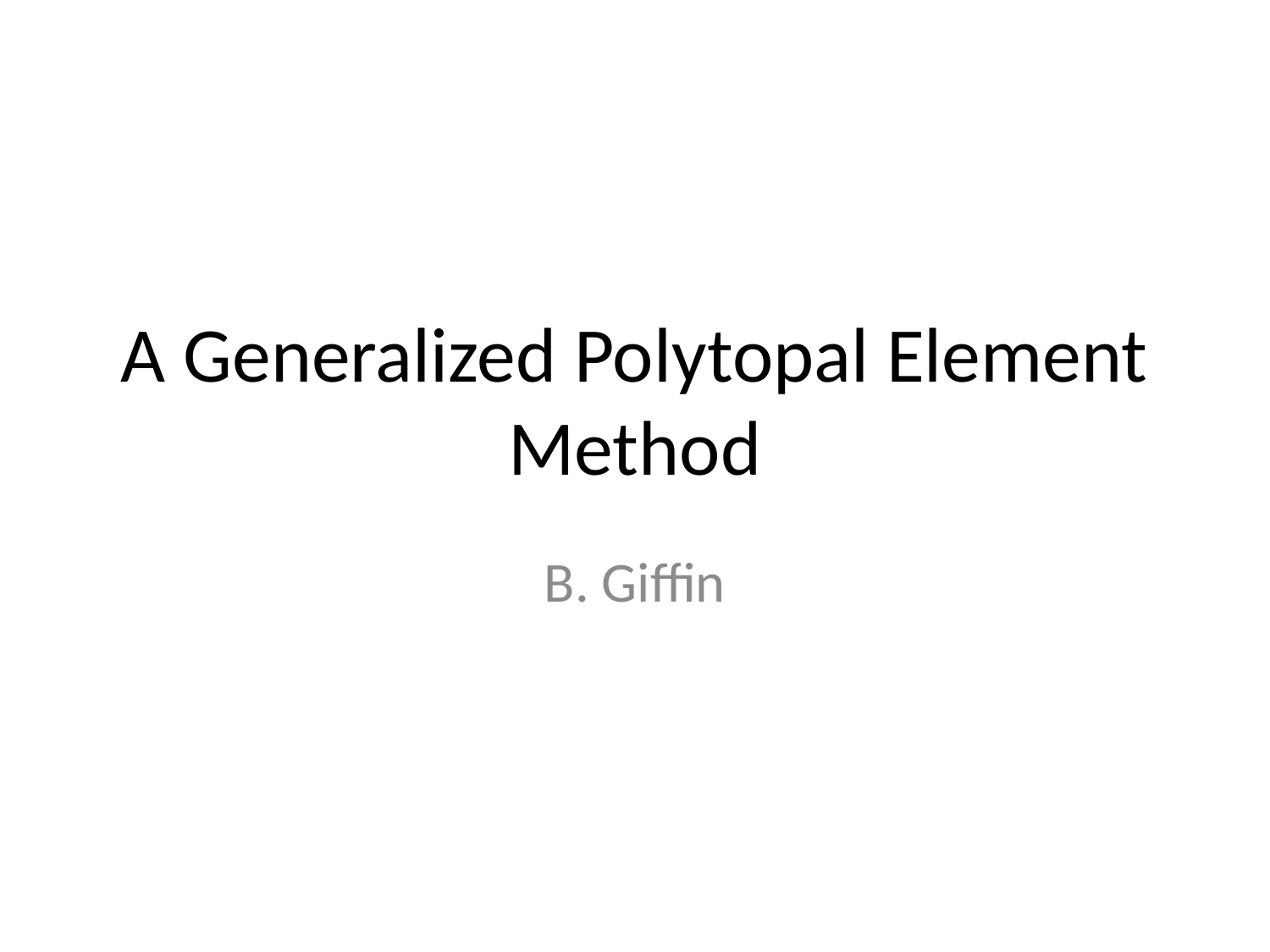

# A Generalized Polytopal Element Method
B. Giffin